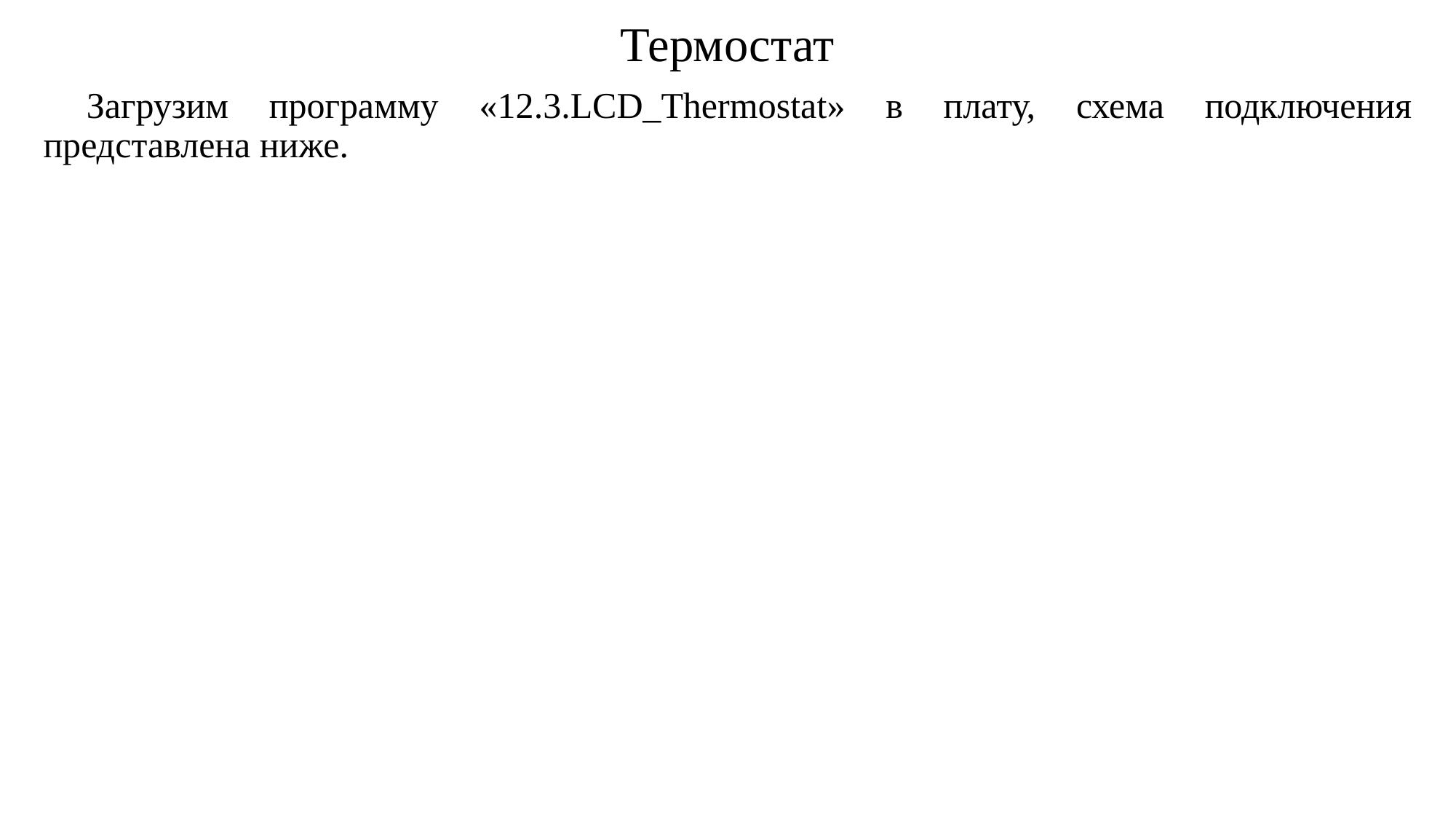

# Термостат
Загрузим программу «12.3.LCD_Thermostat» в плату, схема подключения представлена ниже.